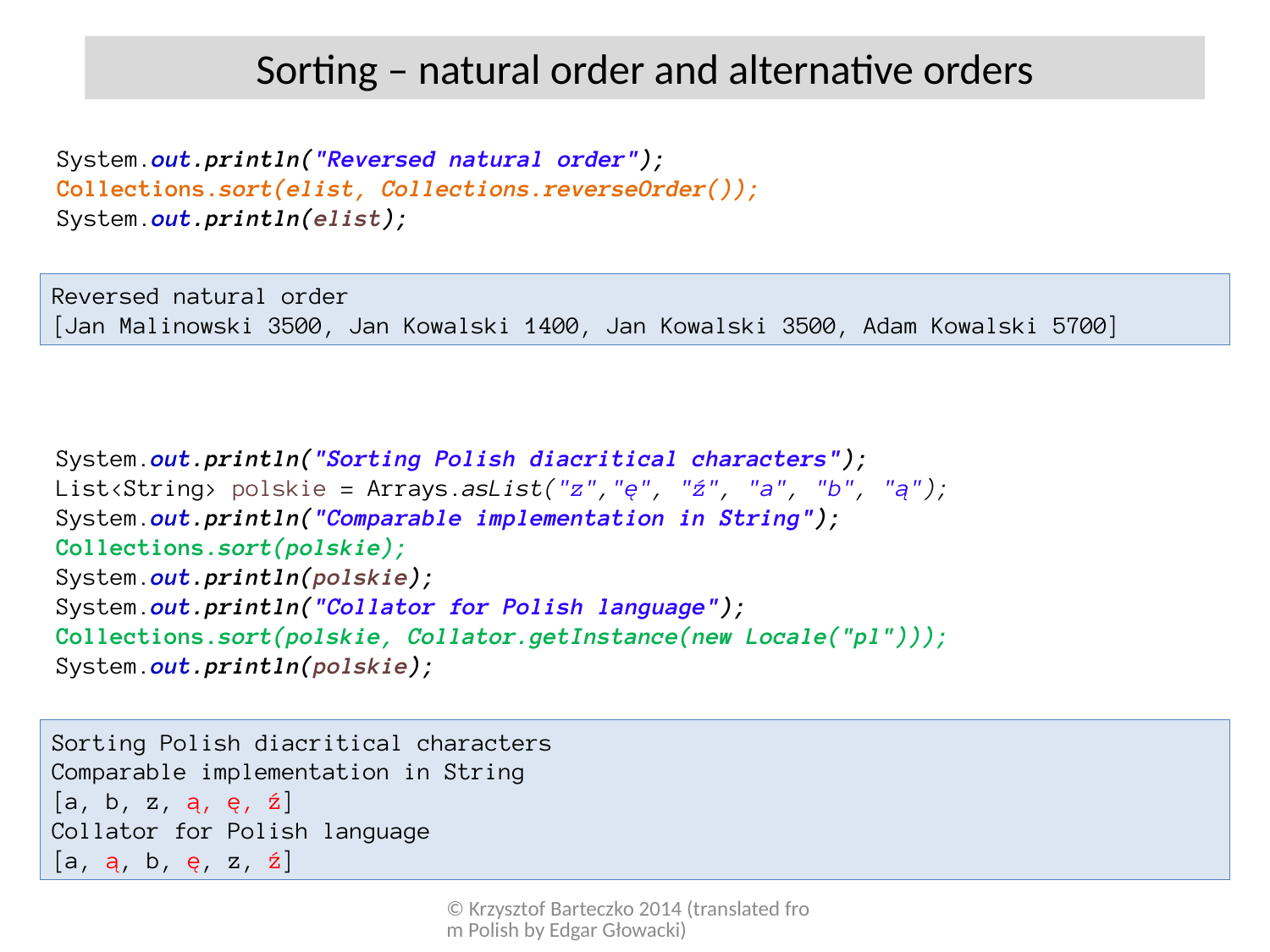

Sorting – natural order and alternative orders
System.out.println("Reversed natural order");
Collections.sort(elist, Collections.reverseOrder());
System.out.println(elist);
Reversed natural order
[Jan Malinowski 3500, Jan Kowalski 1400, Jan Kowalski 3500, Adam Kowalski 5700]
System.out.println("Sorting Polish diacritical characters");
List<String> polskie = Arrays.asList("z","ę", "ź", "a", "b", "ą");
System.out.println("Comparable implementation in String");
Collections.sort(polskie);
System.out.println(polskie);
System.out.println("Collator for Polish language");
Collections.sort(polskie, Collator.getInstance(new Locale("pl")));
System.out.println(polskie);
Sorting Polish diacritical characters
Comparable implementation in String
[a, b, z, ą, ę, ź]
Collator for Polish language
[a, ą, b, ę, z, ź]
© Krzysztof Barteczko 2014 (translated from Polish by Edgar Głowacki)